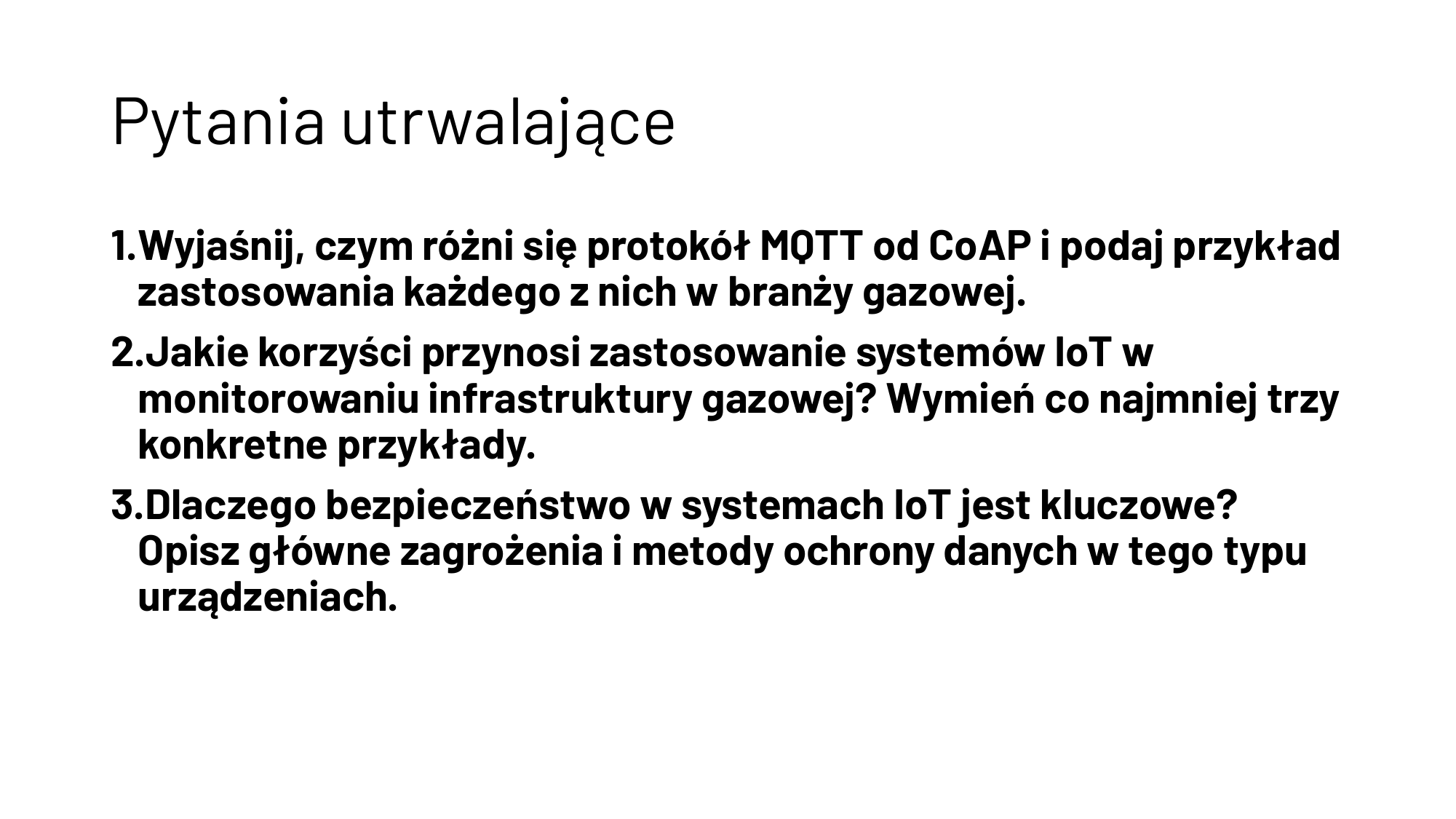

# Pytania utrwalające
Wyjaśnij, czym różni się protokół MQTT od CoAP i podaj przykład zastosowania każdego z nich w branży gazowej.
Jakie korzyści przynosi zastosowanie systemów IoT w monitorowaniu infrastruktury gazowej? Wymień co najmniej trzy konkretne przykłady.
Dlaczego bezpieczeństwo w systemach IoT jest kluczowe? Opisz główne zagrożenia i metody ochrony danych w tego typu urządzeniach.